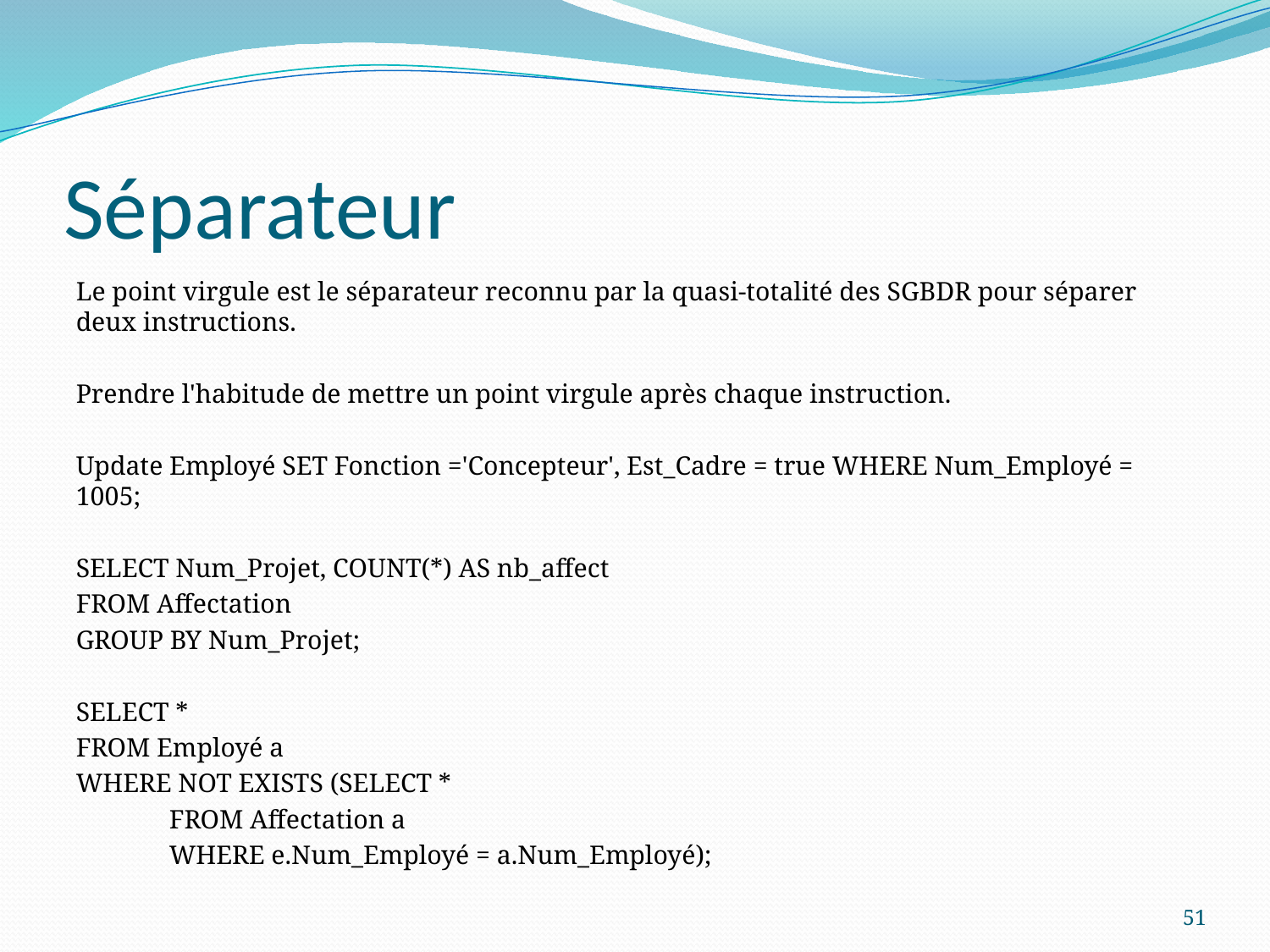

# Séparateur
Le point virgule est le séparateur reconnu par la quasi-totalité des SGBDR pour séparer deux instructions.

Prendre l'habitude de mettre un point virgule après chaque instruction.

Update Employé SET Fonction ='Concepteur', Est_Cadre = true WHERE Num_Employé = 1005;

SELECT Num_Projet, COUNT(*) AS nb_affect
FROM Affectation
GROUP BY Num_Projet;

SELECT *
FROM Employé a
WHERE NOT EXISTS (SELECT *
			         FROM Affectation a
			         WHERE e.Num_Employé = a.Num_Employé);

51